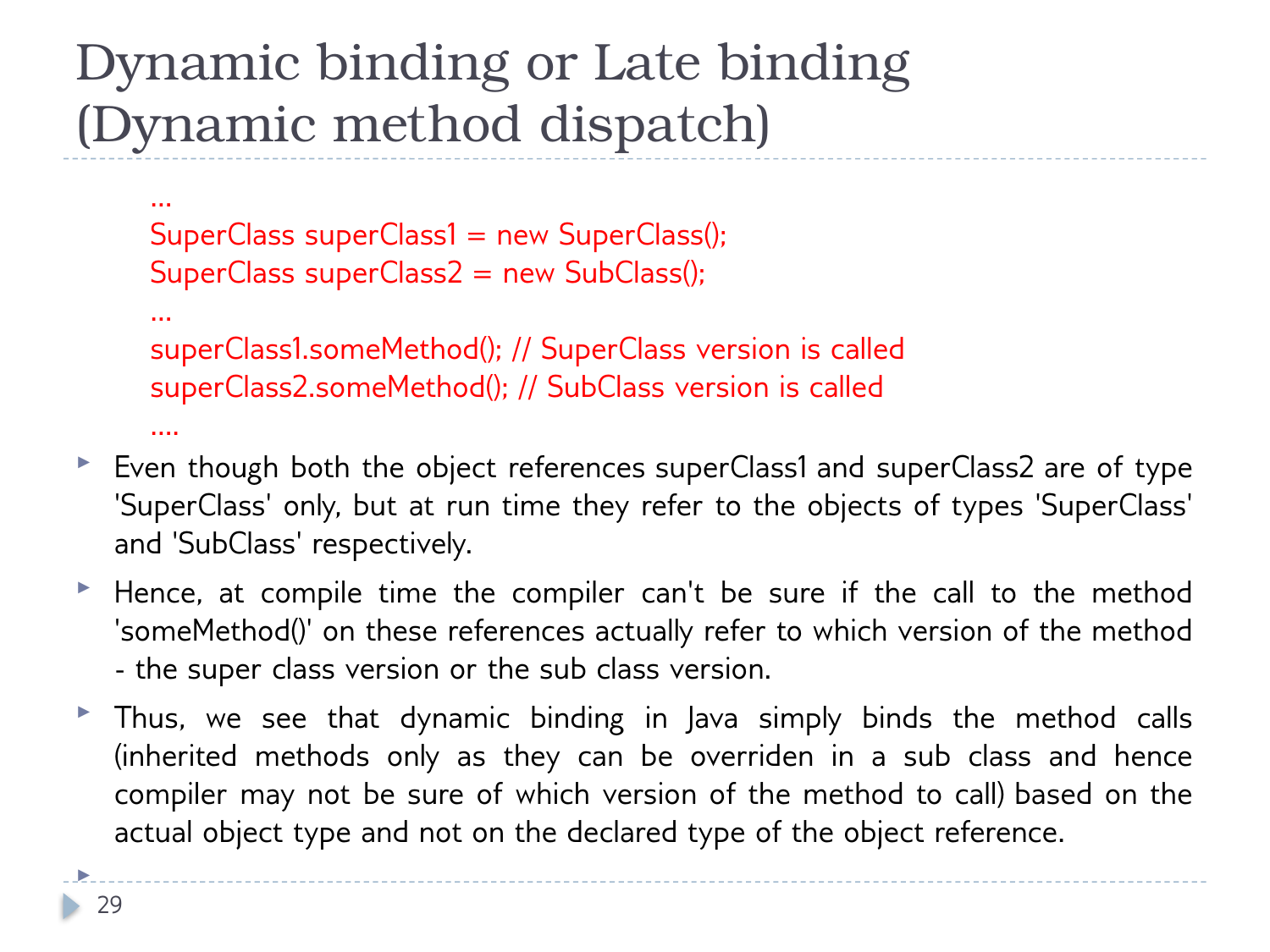

# Dynamic binding or Late binding          (Dynamic method dispatch)

Even though both the object references superClass1 and superClass2 are of type 'SuperClass' only, but at run time they refer to the objects of types 'SuperClass' and 'SubClass' respectively.
Hence, at compile time the compiler can't be sure if the call to the method 'someMethod()' on these references actually refer to which version of the method - the super class version or the sub class version.
Thus, we see that dynamic binding in Java simply binds the method calls (inherited methods only as they can be overriden in a sub class and hence compiler may not be sure of which version of the method to call) based on the actual object type and not on the declared type of the object reference.

...
SuperClass superClass1 = new SuperClass();
SuperClass superClass2 = new SubClass();
...
superClass1.someMethod(); // SuperClass version is called
superClass2.someMethod(); // SubClass version is called
....
29